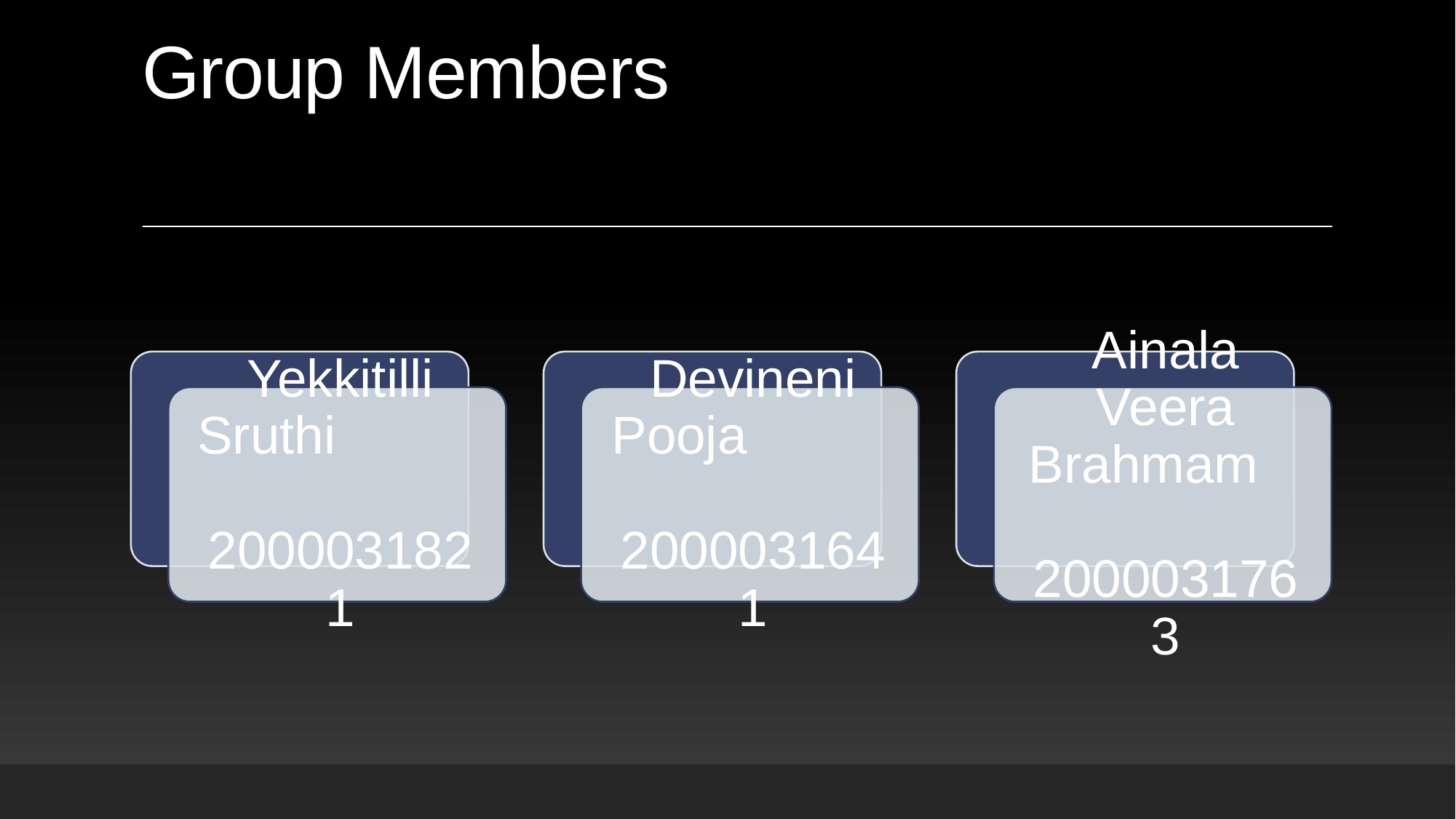

# Group Members
Yekkitilli Sruthi                             2000031821
Devineni Pooja                            2000031641
Ainala Veera Brahmam                2000031763